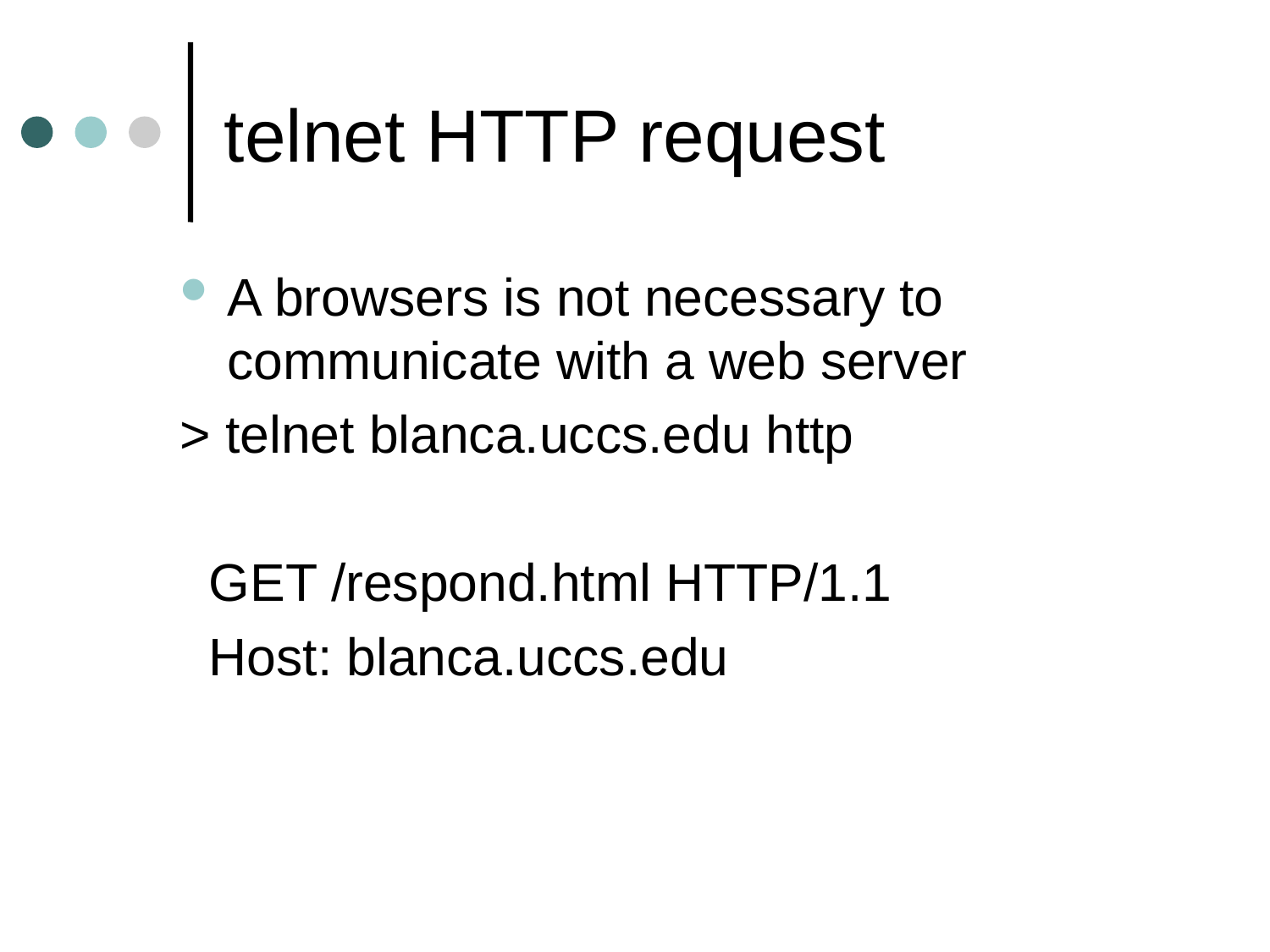

# telnet HTTP request
A browsers is not necessary to communicate with a web server
> telnet blanca.uccs.edu http

  GET /respond.html HTTP/1.1
  Host: blanca.uccs.edu